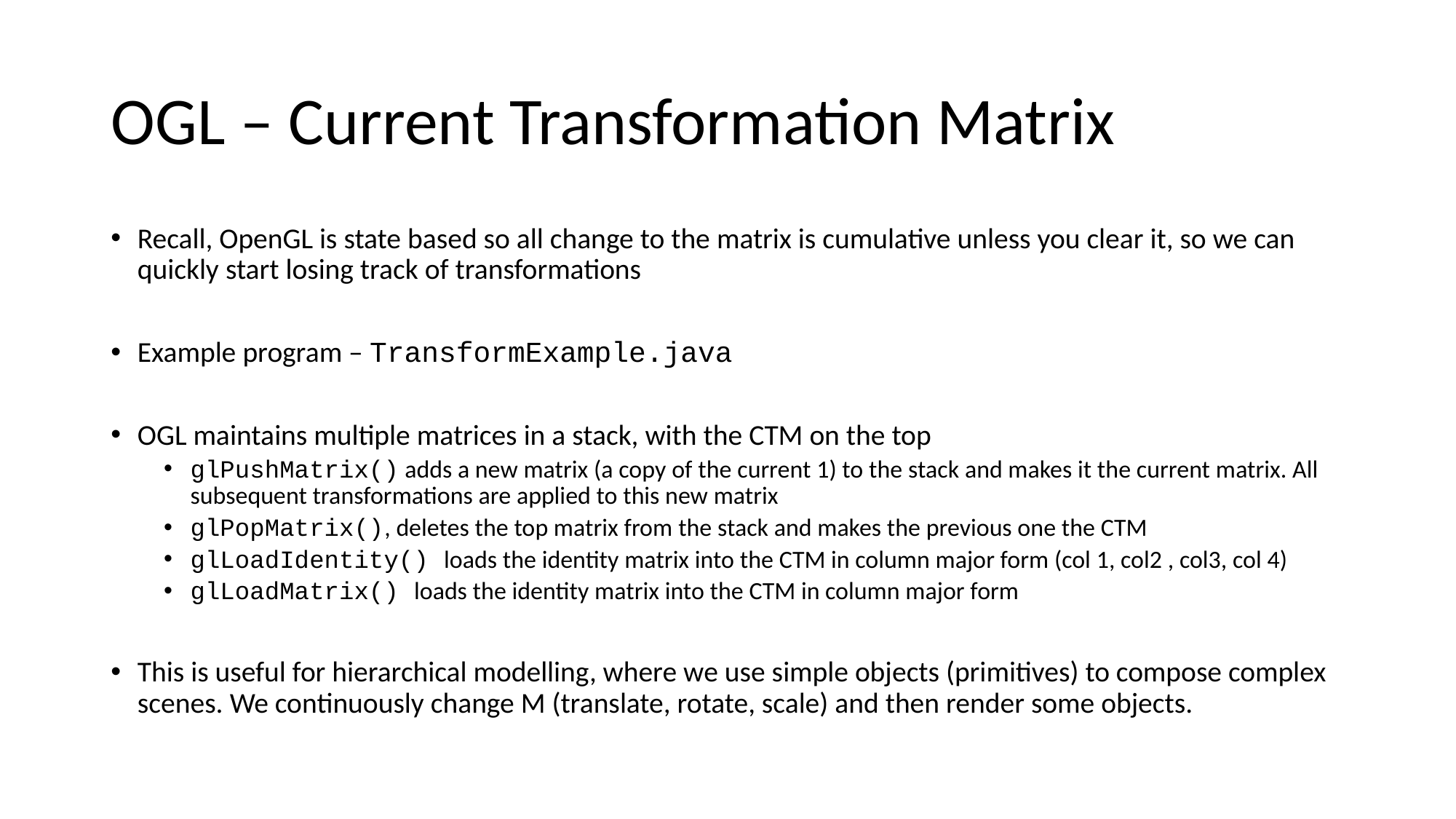

# OGL – Current Transformation Matrix
Recall, OpenGL is state based so all change to the matrix is cumulative unless you clear it, so we can quickly start losing track of transformations

Example program – TransformExample.java

OGL maintains multiple matrices in a stack, with the CTM on the top
glPushMatrix() adds a new matrix (a copy of the current 1) to the stack and makes it the current matrix. All subsequent transformations are applied to this new matrix
glPopMatrix(), deletes the top matrix from the stack and makes the previous one the CTM
glLoadIdentity() loads the identity matrix into the CTM in column major form (col 1, col2 , col3, col 4)
glLoadMatrix() loads the identity matrix into the CTM in column major form

This is useful for hierarchical modelling, where we use simple objects (primitives) to compose complex scenes. We continuously change M (translate, rotate, scale) and then render some objects.